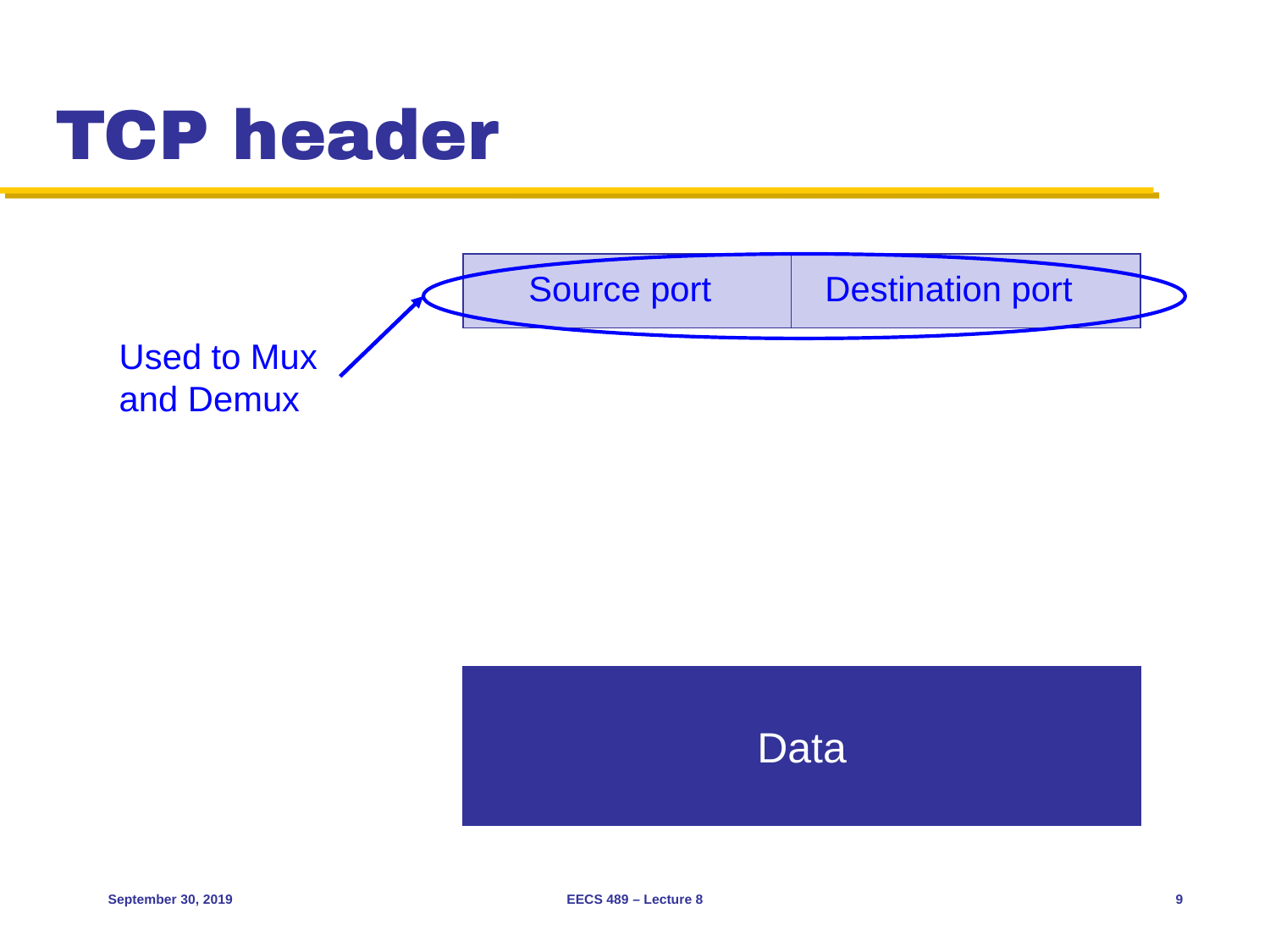

# TCP header

Source port
Destination port
Used to Mux
and Demux
Data
September 30, 2019
EECS 489 – Lecture 8
9